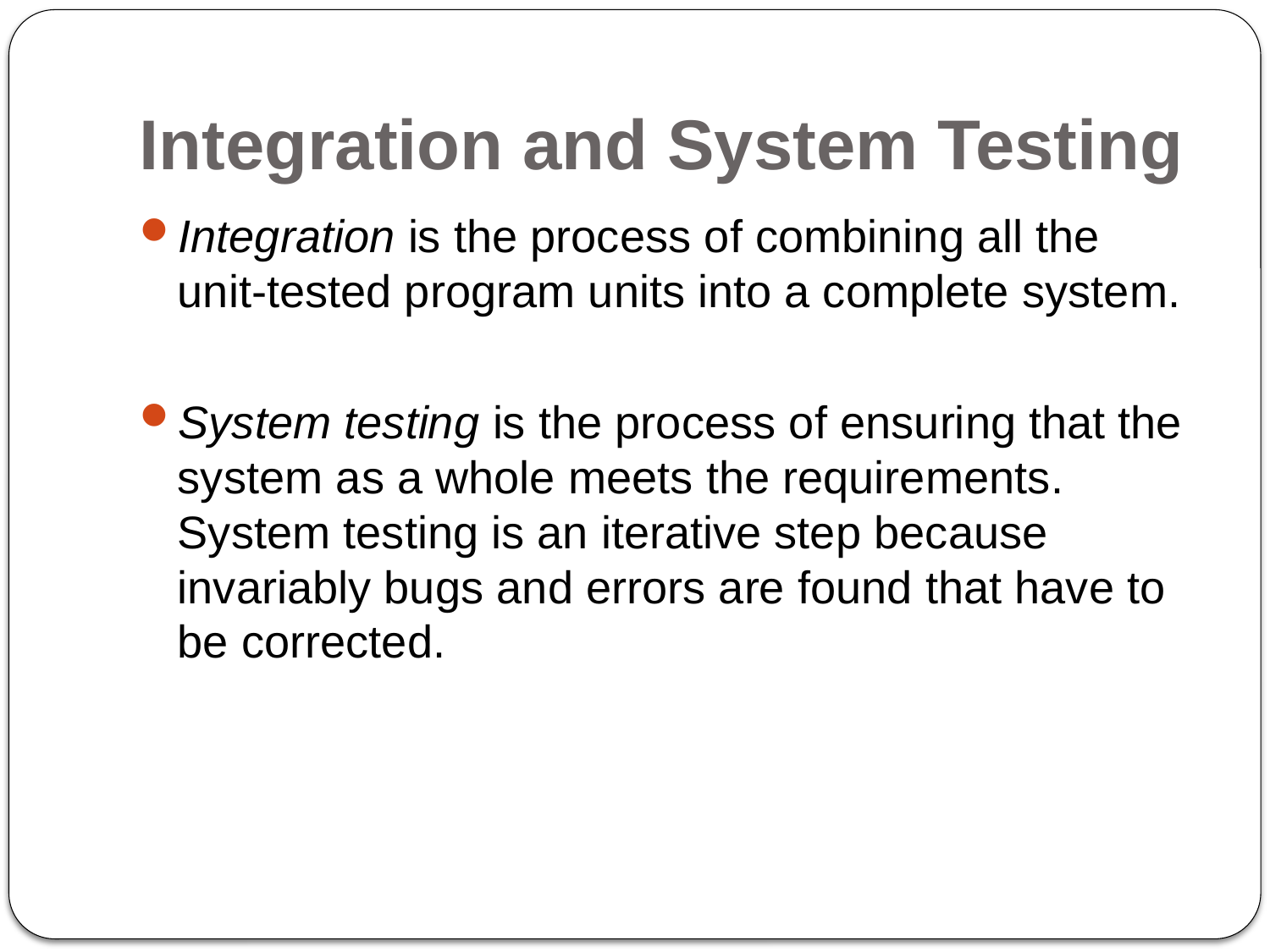

# Integration and System Testing
Integration is the process of combining all the unit-tested program units into a complete system.

System testing is the process of ensuring that the system as a whole meets the requirements. System testing is an iterative step because invariably bugs and errors are found that have to be corrected.